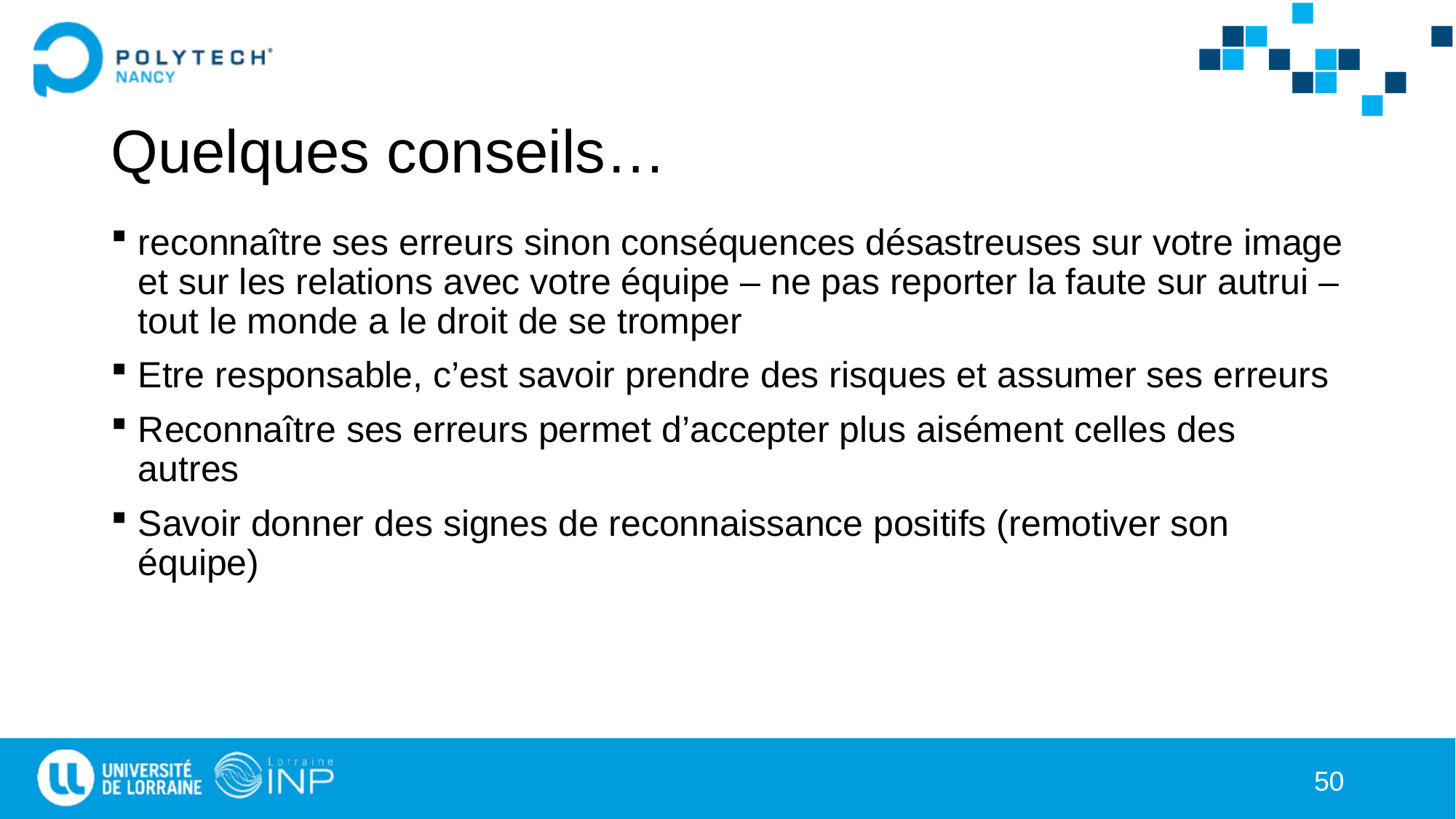

# Quelques conseils…
reconnaître ses erreurs sinon conséquences désastreuses sur votre image et sur les relations avec votre équipe – ne pas reporter la faute sur autrui – tout le monde a le droit de se tromper
Etre responsable, c’est savoir prendre des risques et assumer ses erreurs
Reconnaître ses erreurs permet d’accepter plus aisément celles des autres
Savoir donner des signes de reconnaissance positifs (remotiver son équipe)